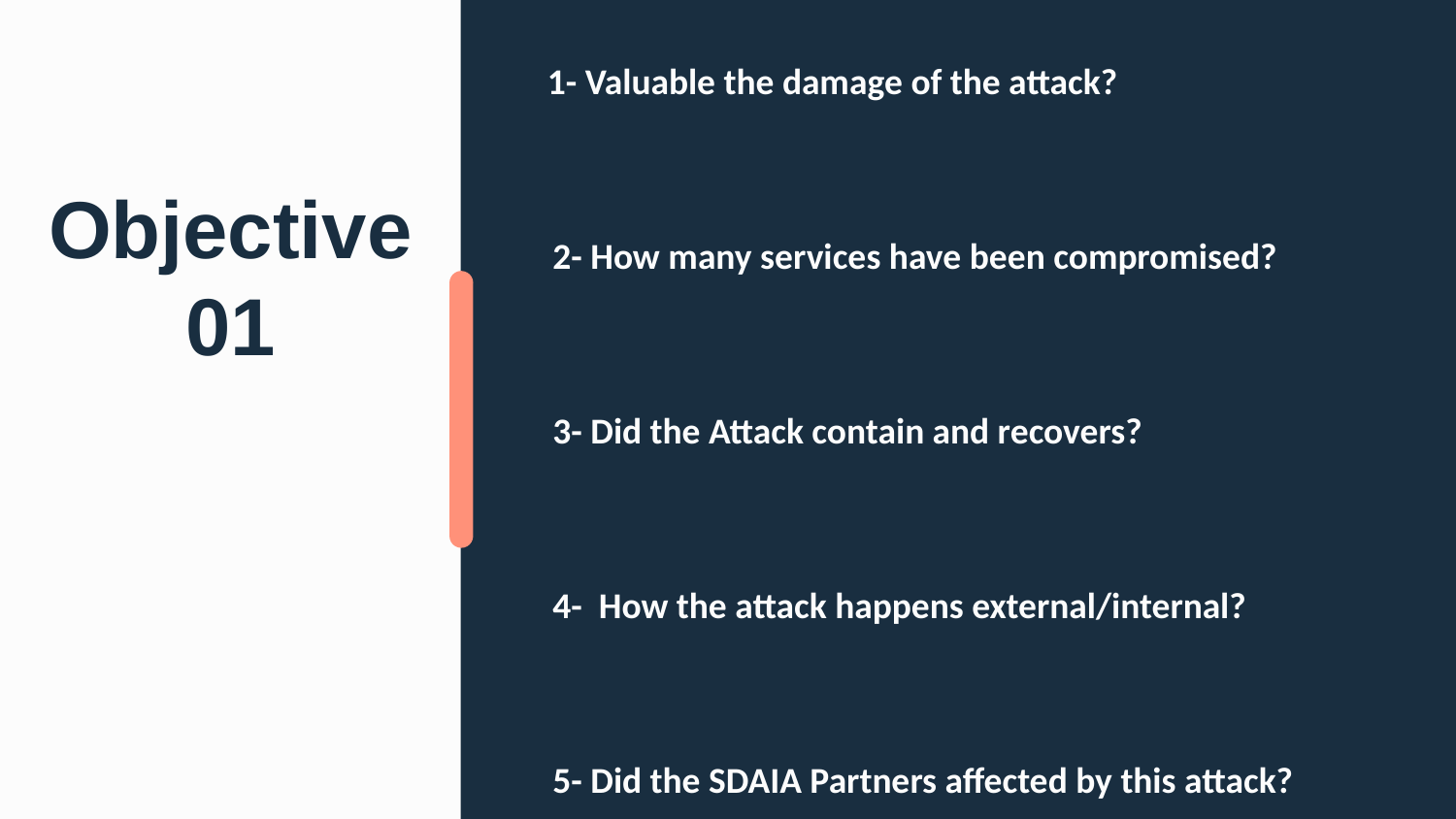

# 1- Valuable the damage of the attack? 2- How many services have been compromised? 3- Did the Attack contain and recovers? 4-  How the attack happens external/internal? 5- Did the SDAIA Partners affected by this attack?
Objective 01